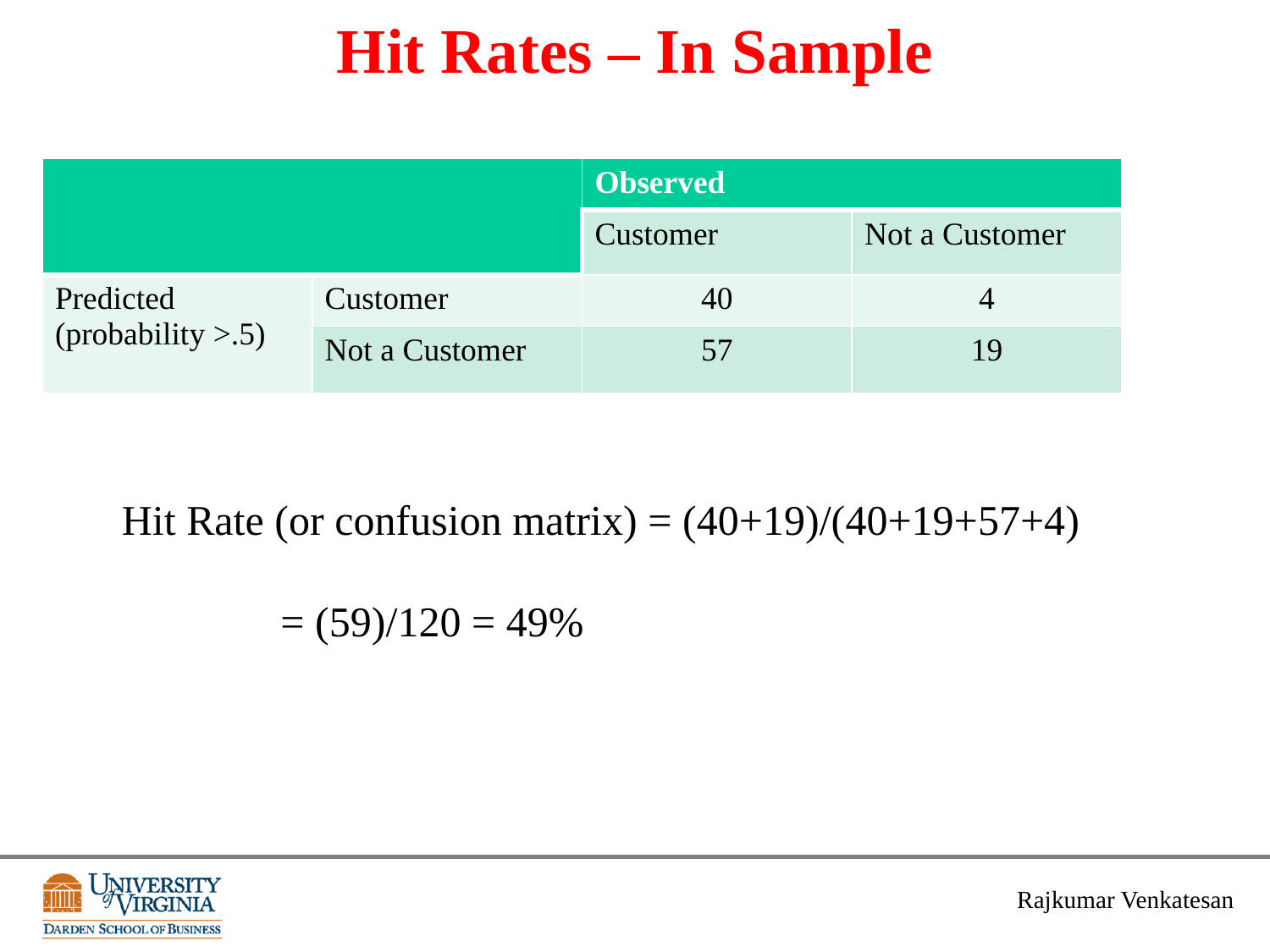

# Hit Rates – In Sample
|  |  | Observed |  |
| --- | --- | --- | --- |
|  |  | Customer | Not a Customer |
| Predicted (probability >.5) | Customer | 40 | 4 |
|  | Not a Customer | 57 | 19 |
Hit Rate (or confusion matrix) = (40+19)/(40+19+57+4)

	   = (59)/120 = 49%